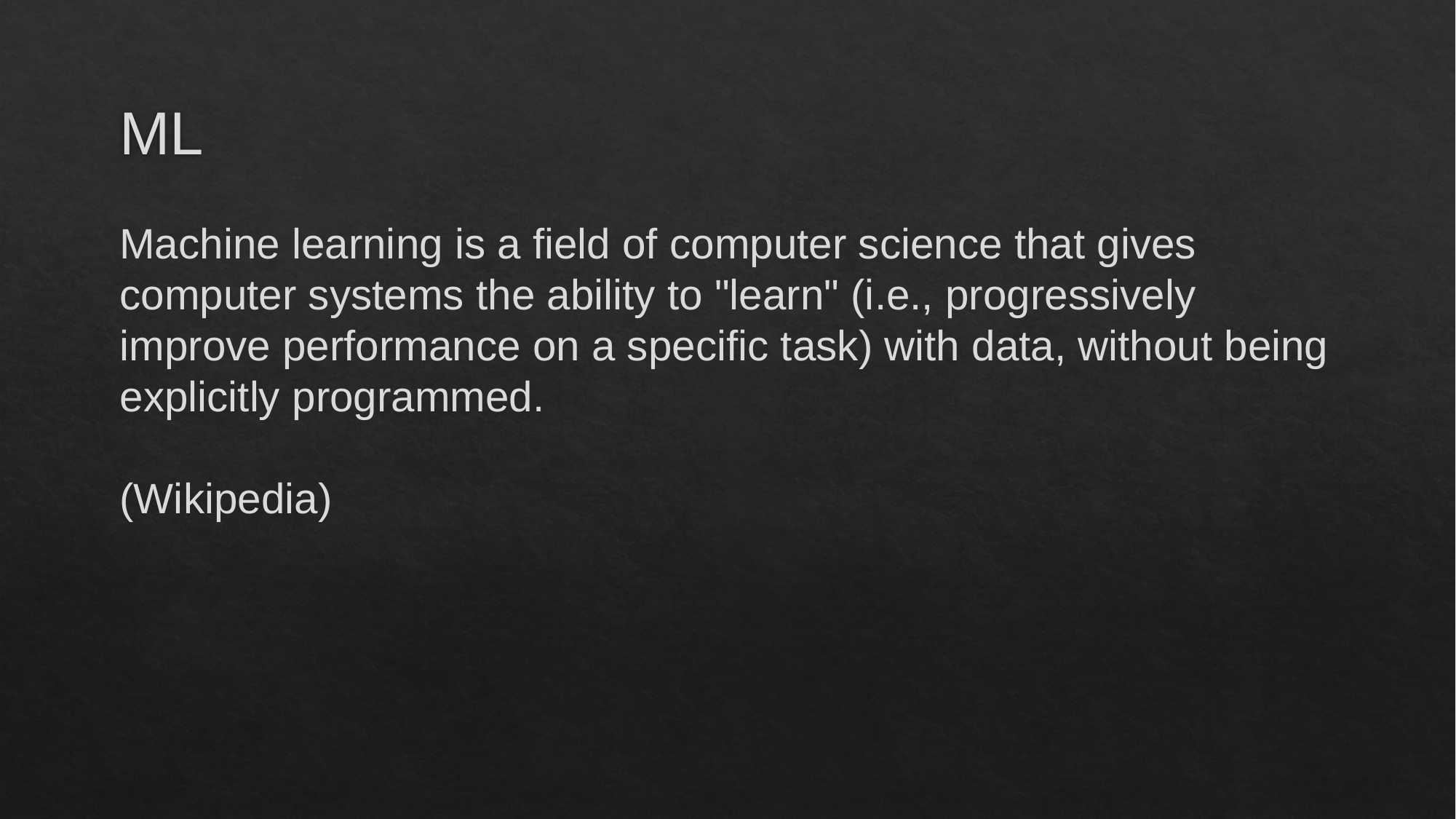

# ML
Machine learning is a field of computer science that gives computer systems the ability to "learn" (i.e., progressively improve performance on a specific task) with data, without being explicitly programmed.

(Wikipedia)